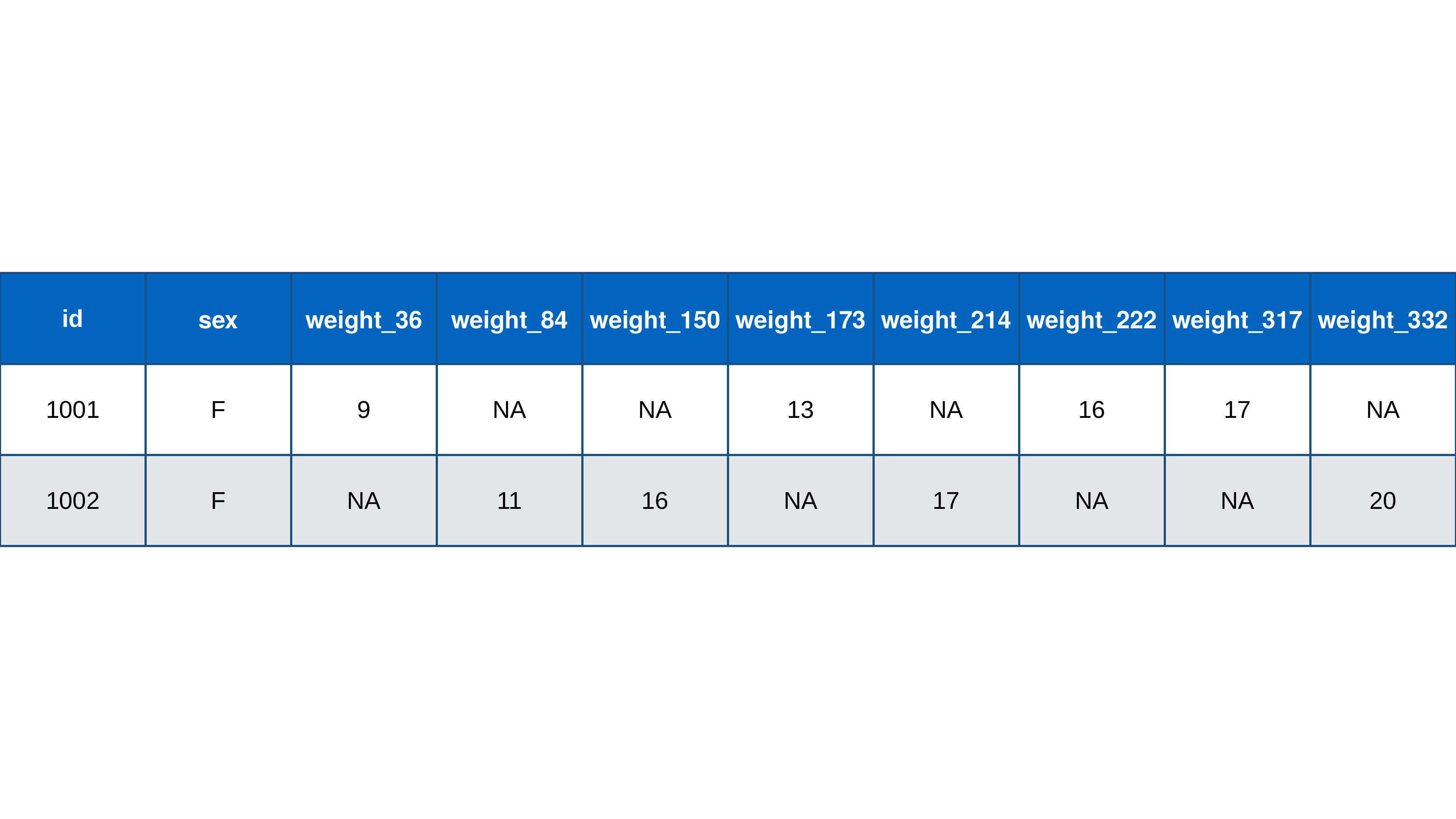

| id | sex | weight\_36 | weight\_84 | weight\_150 | weight\_173 | weight\_214 | weight\_222 | weight\_317 | weight\_332 |
| --- | --- | --- | --- | --- | --- | --- | --- | --- | --- |
| 1001 | F | 9 | NA | NA | 13 | NA | 16 | 17 | NA |
| 1002 | F | NA | 11 | 16 | NA | 17 | NA | NA | 20 |